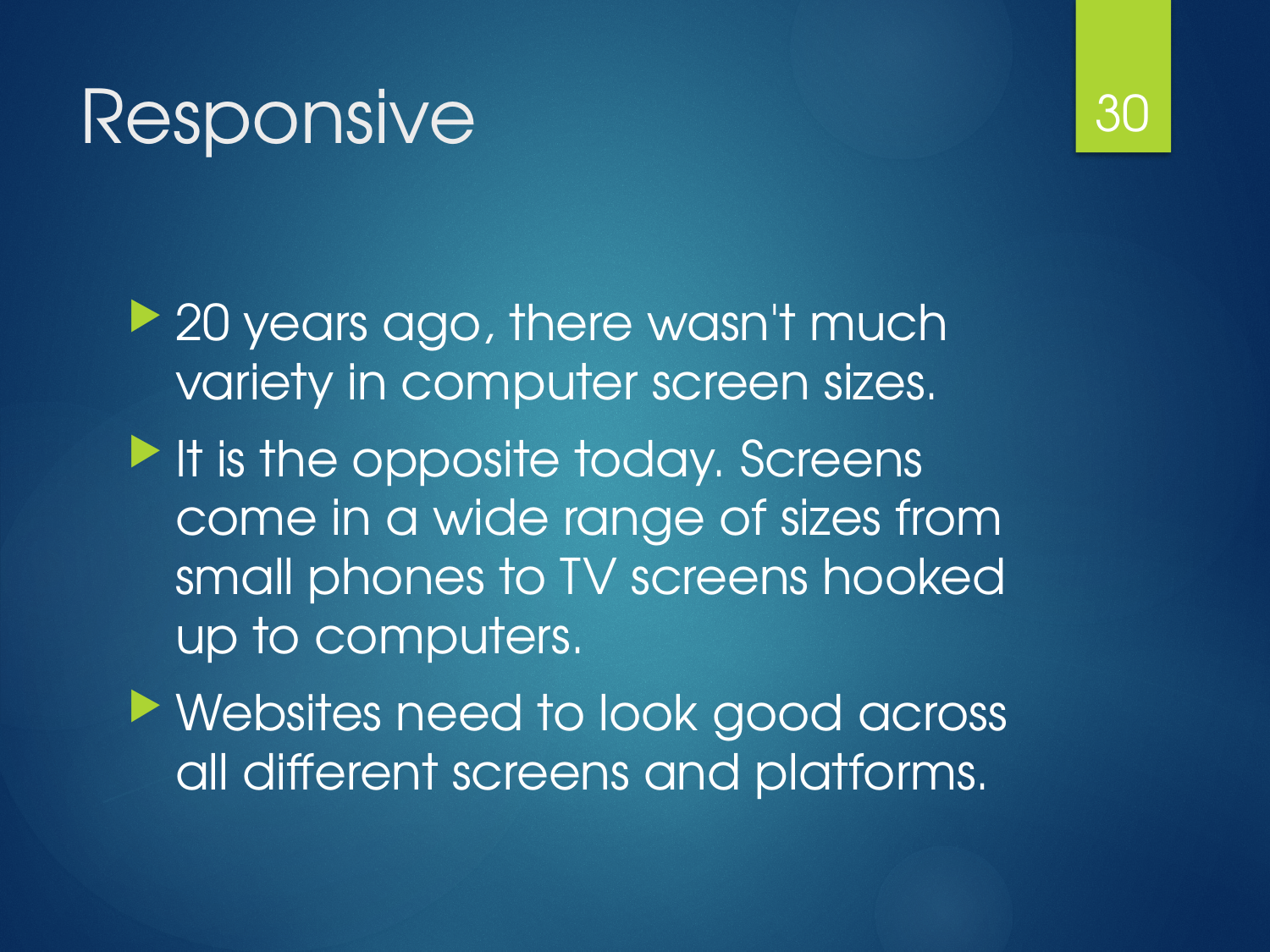

30
# Responsive
20 years ago, there wasn't much variety in computer screen sizes.
It is the opposite today. Screens come in a wide range of sizes from small phones to TV screens hooked up to computers.
Websites need to look good across all different screens and platforms.